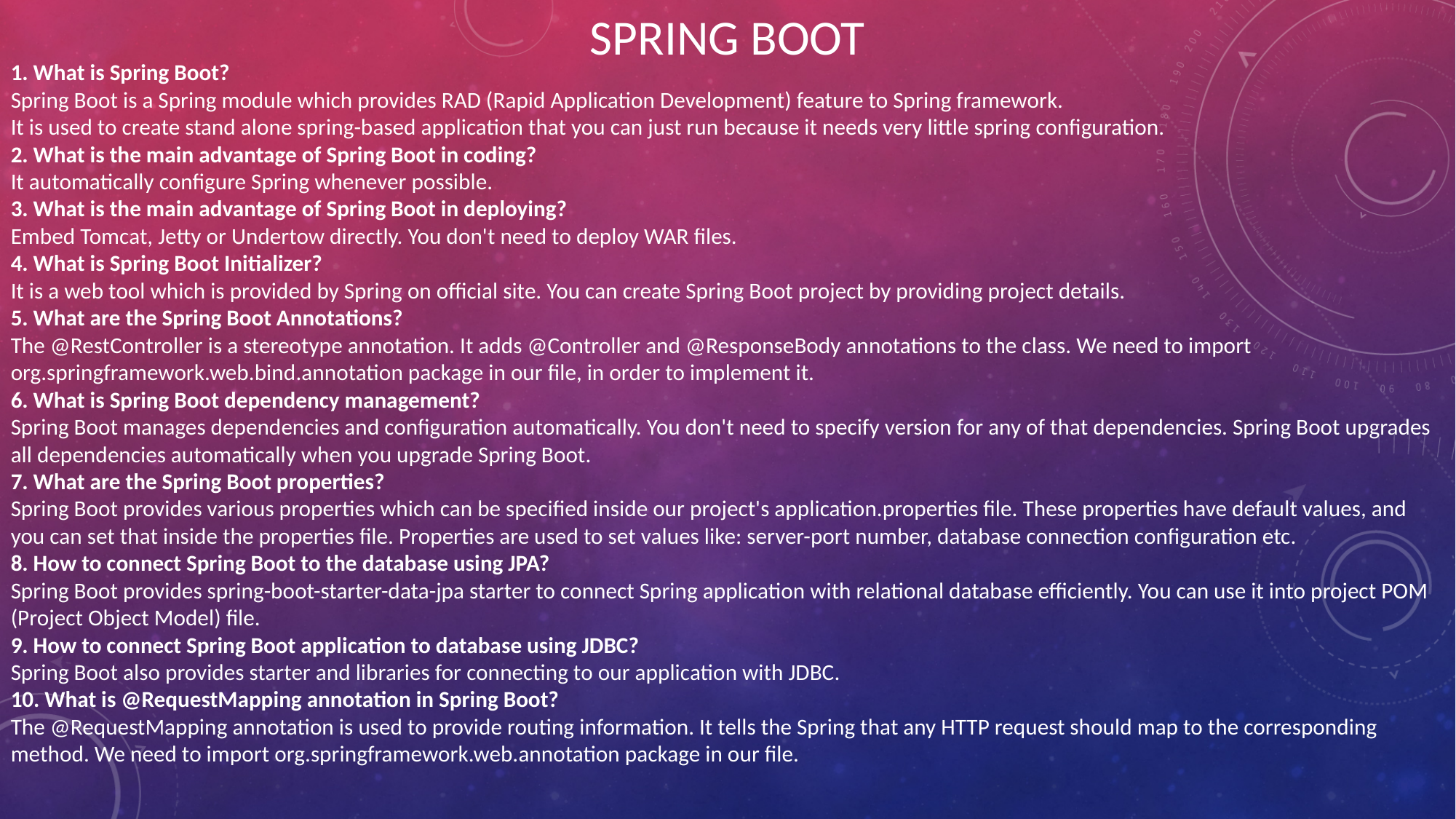

# Spring Boot
1. What is Spring Boot?
Spring Boot is a Spring module which provides RAD (Rapid Application Development) feature to Spring framework.
It is used to create stand alone spring-based application that you can just run because it needs very little spring configuration.
2. What is the main advantage of Spring Boot in coding?
It automatically configure Spring whenever possible.
3. What is the main advantage of Spring Boot in deploying?
Embed Tomcat, Jetty or Undertow directly. You don't need to deploy WAR files.
4. What is Spring Boot Initializer?
It is a web tool which is provided by Spring on official site. You can create Spring Boot project by providing project details.
5. What are the Spring Boot Annotations?
The @RestController is a stereotype annotation. It adds @Controller and @ResponseBody annotations to the class. We need to import org.springframework.web.bind.annotation package in our file, in order to implement it.
6. What is Spring Boot dependency management?
Spring Boot manages dependencies and configuration automatically. You don't need to specify version for any of that dependencies. Spring Boot upgrades all dependencies automatically when you upgrade Spring Boot.
7. What are the Spring Boot properties?
Spring Boot provides various properties which can be specified inside our project's application.properties file. These properties have default values, and you can set that inside the properties file. Properties are used to set values like: server-port number, database connection configuration etc.
8. How to connect Spring Boot to the database using JPA?
Spring Boot provides spring-boot-starter-data-jpa starter to connect Spring application with relational database efficiently. You can use it into project POM (Project Object Model) file.
9. How to connect Spring Boot application to database using JDBC?
Spring Boot also provides starter and libraries for connecting to our application with JDBC.
10. What is @RequestMapping annotation in Spring Boot?
The @RequestMapping annotation is used to provide routing information. It tells the Spring that any HTTP request should map to the corresponding method. We need to import org.springframework.web.annotation package in our file.